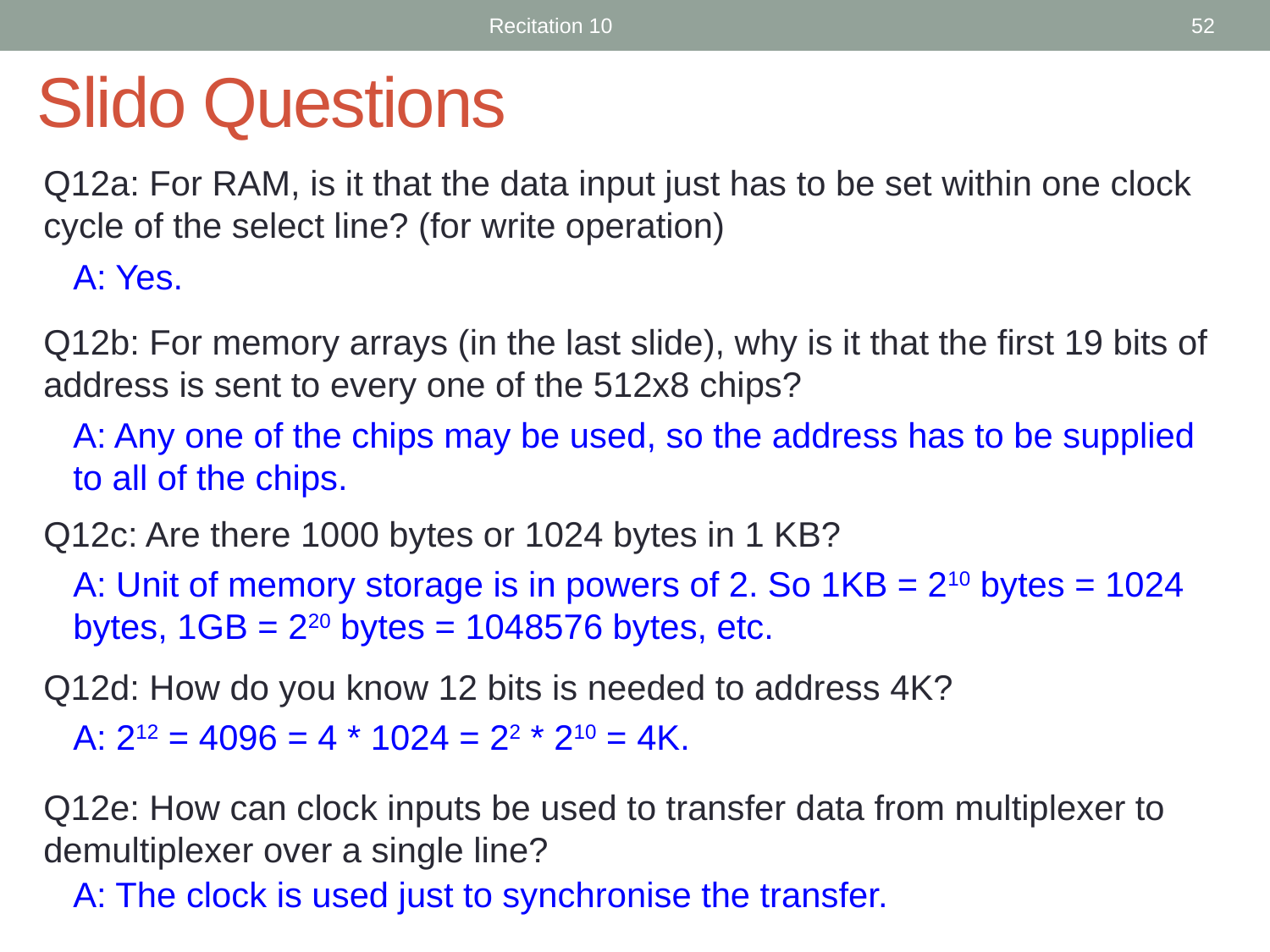

Recitation 10
52
Slido Questions
Q12a: For RAM, is it that the data input just has to be set within one clock cycle of the select line? (for write operation)
A: Yes.
Q12b: For memory arrays (in the last slide), why is it that the first 19 bits of address is sent to every one of the 512x8 chips?
A: Any one of the chips may be used, so the address has to be supplied to all of the chips.
Q12c: Are there 1000 bytes or 1024 bytes in 1 KB?
A: Unit of memory storage is in powers of 2. So 1KB = 210 bytes = 1024 bytes, 1GB = 220 bytes = 1048576 bytes, etc.
Q12d: How do you know 12 bits is needed to address 4K?
A: 212 = 4096 = 4 * 1024 = 22 * 210 = 4K.
Q12e: How can clock inputs be used to transfer data from multiplexer to demultiplexer over a single line?
A: The clock is used just to synchronise the transfer.